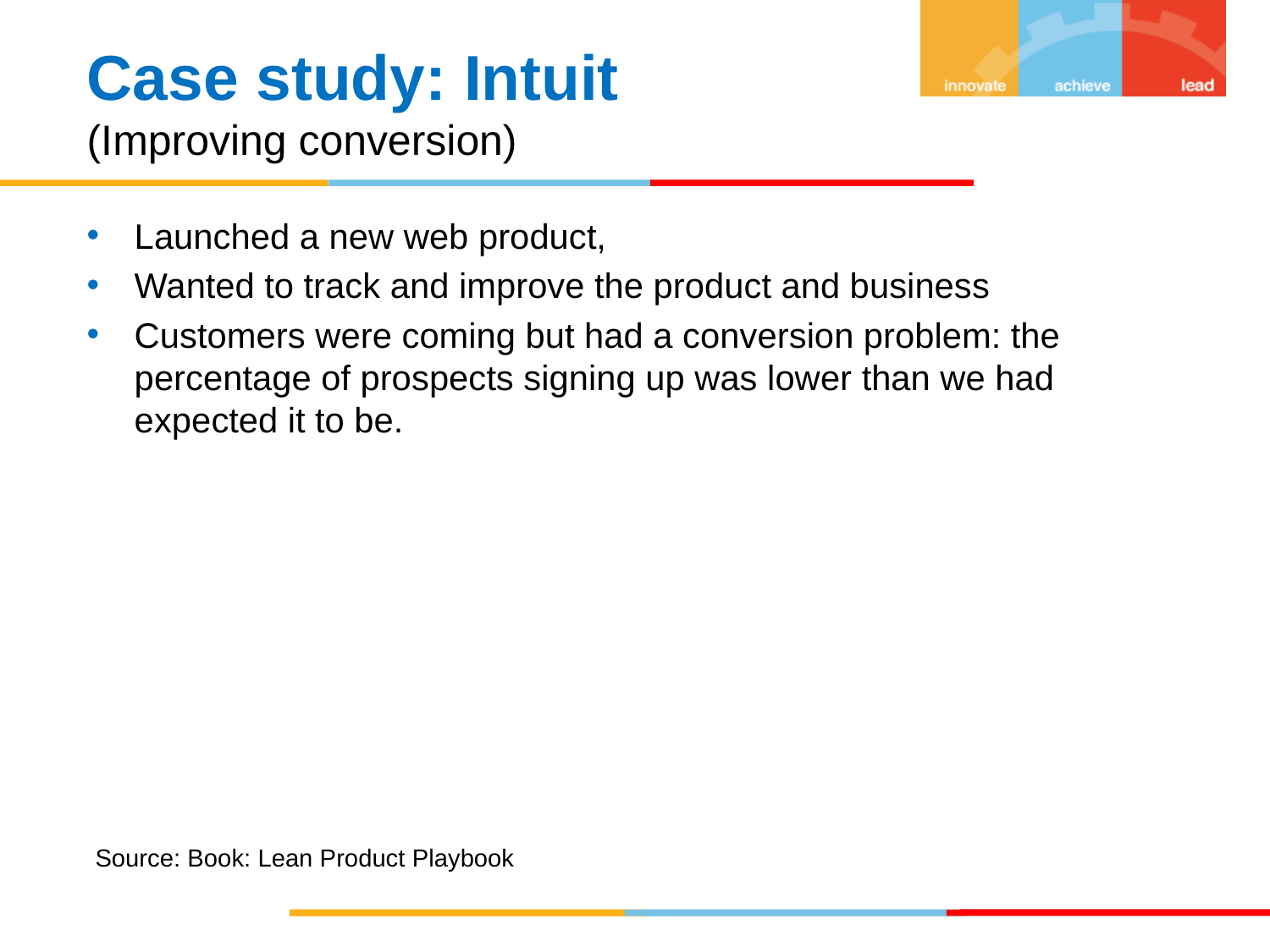

Case study: Intuit
(Improving conversion)
Launched a new web product,
Wanted to track and improve the product and business
Customers were coming but had a conversion problem: the percentage of prospects signing up was lower than we had expected it to be.

Source: Book: Lean Product Playbook